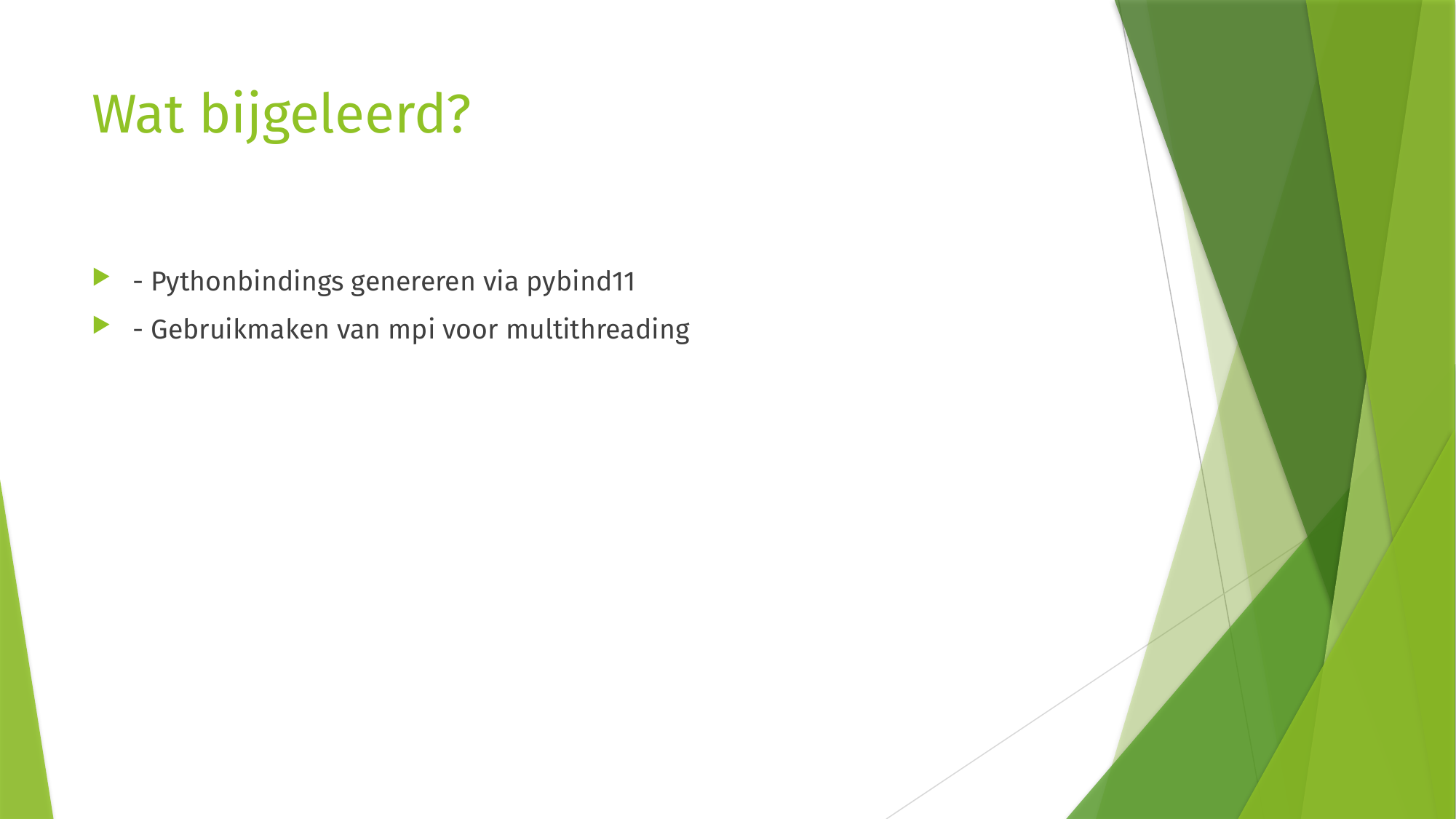

# Wat bijgeleerd?
- Pythonbindings genereren via pybind11
- Gebruikmaken van mpi voor multithreading